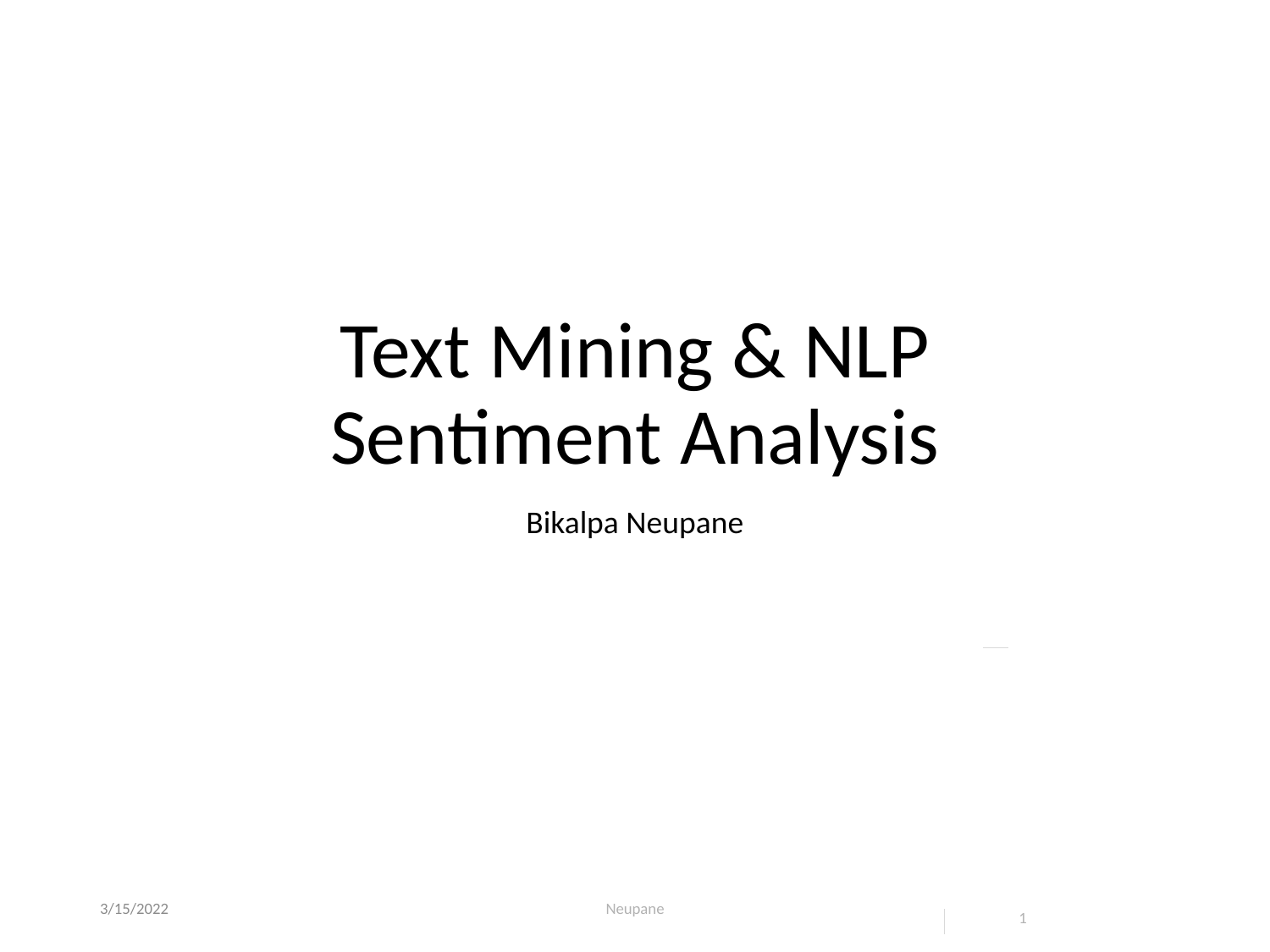

# Text Mining & NLP Sentiment Analysis
Bikalpa Neupane
3/15/2022
Neupane
1